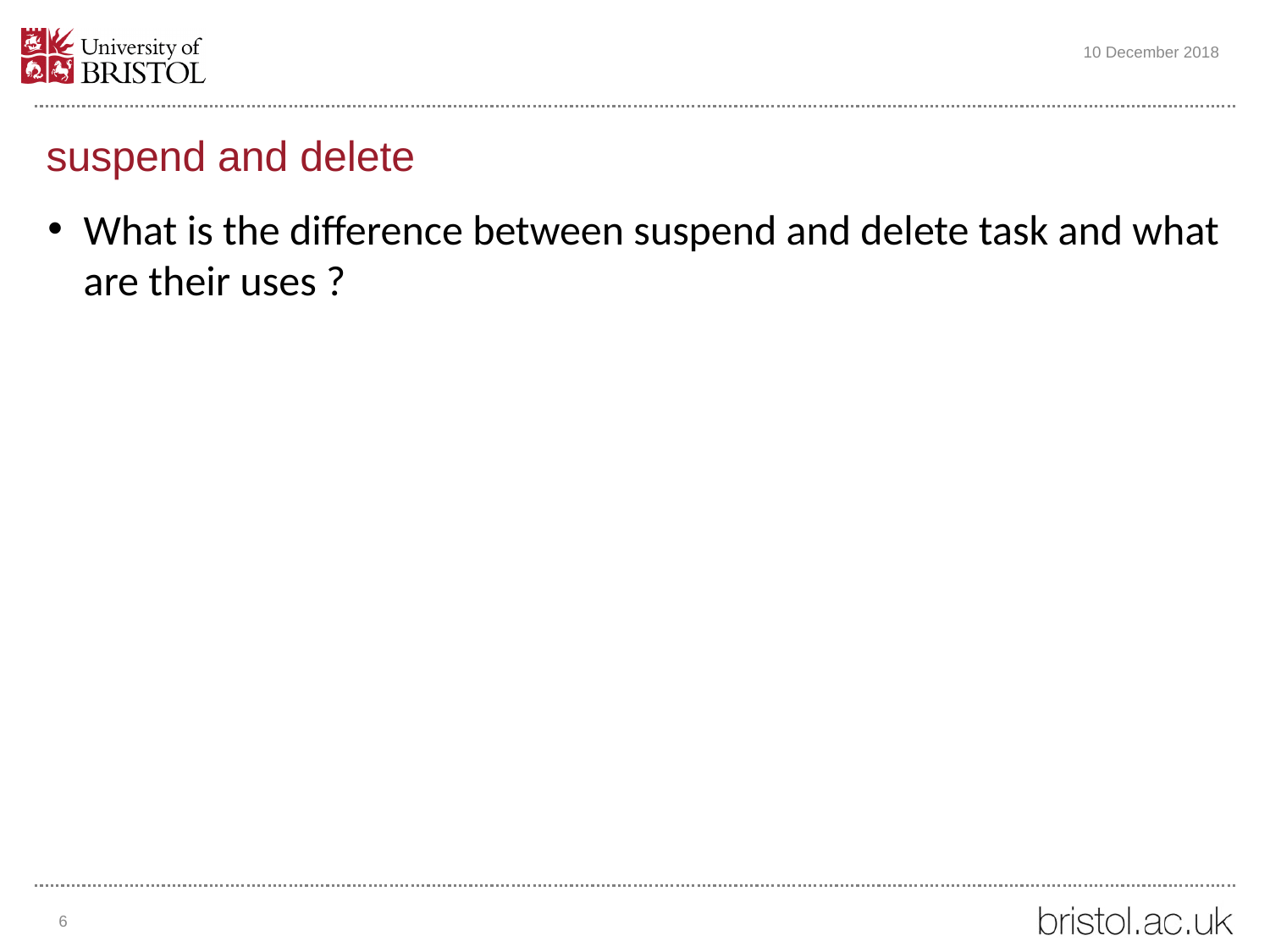

10 December 2018
# suspend and delete
What is the difference between suspend and delete task and what are their uses ?
6